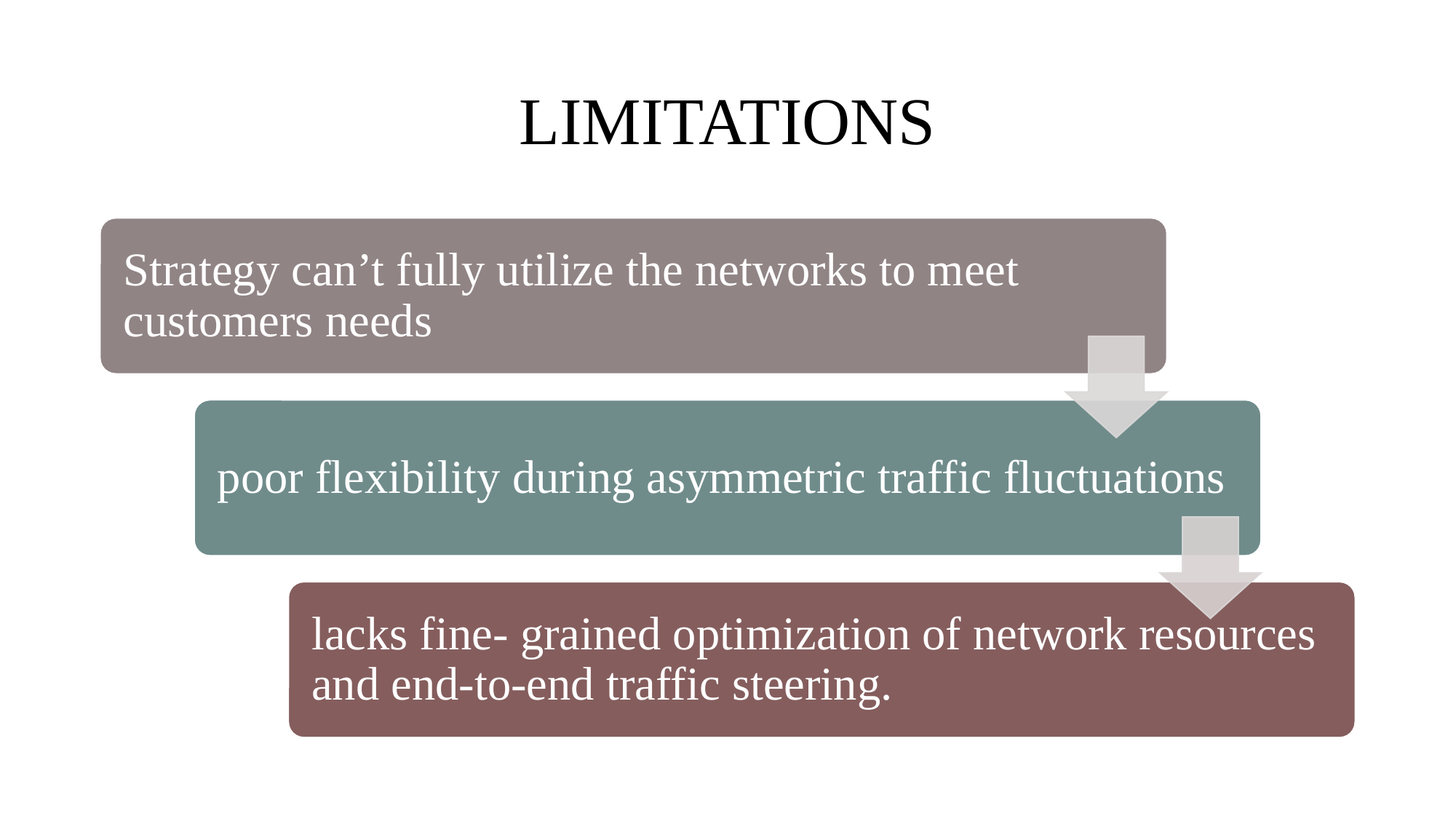

# LIMITATIONS
Strategy can’t fully utilize the networks to meet customers needs
poor flexibility during asymmetric traffic fluctuations
lacks fine- grained optimization of network resources and end-to-end traffic steering.